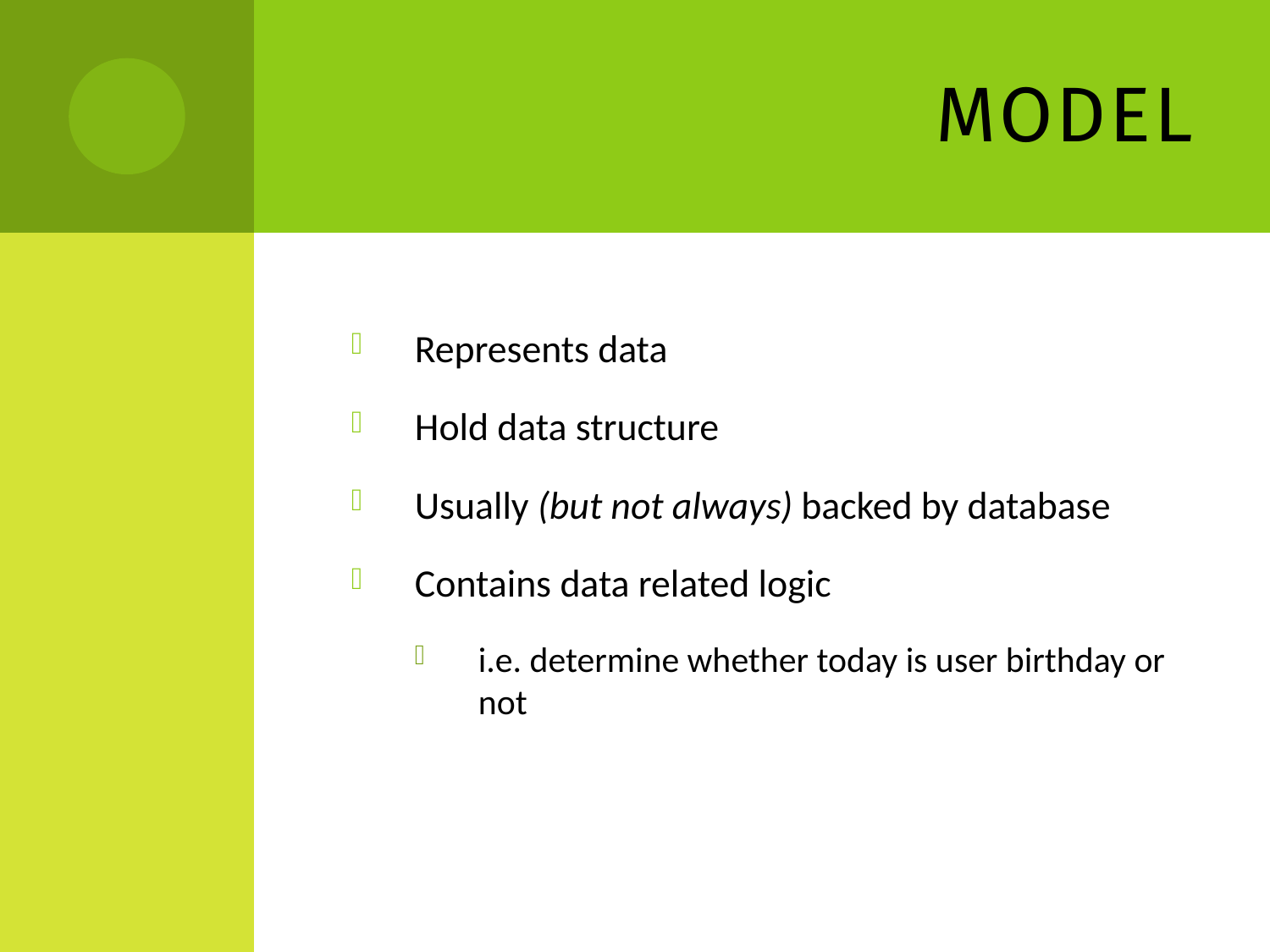

# Model
Represents data
Hold data structure
Usually (but not always) backed by database
Contains data related logic
i.e. determine whether today is user birthday or not